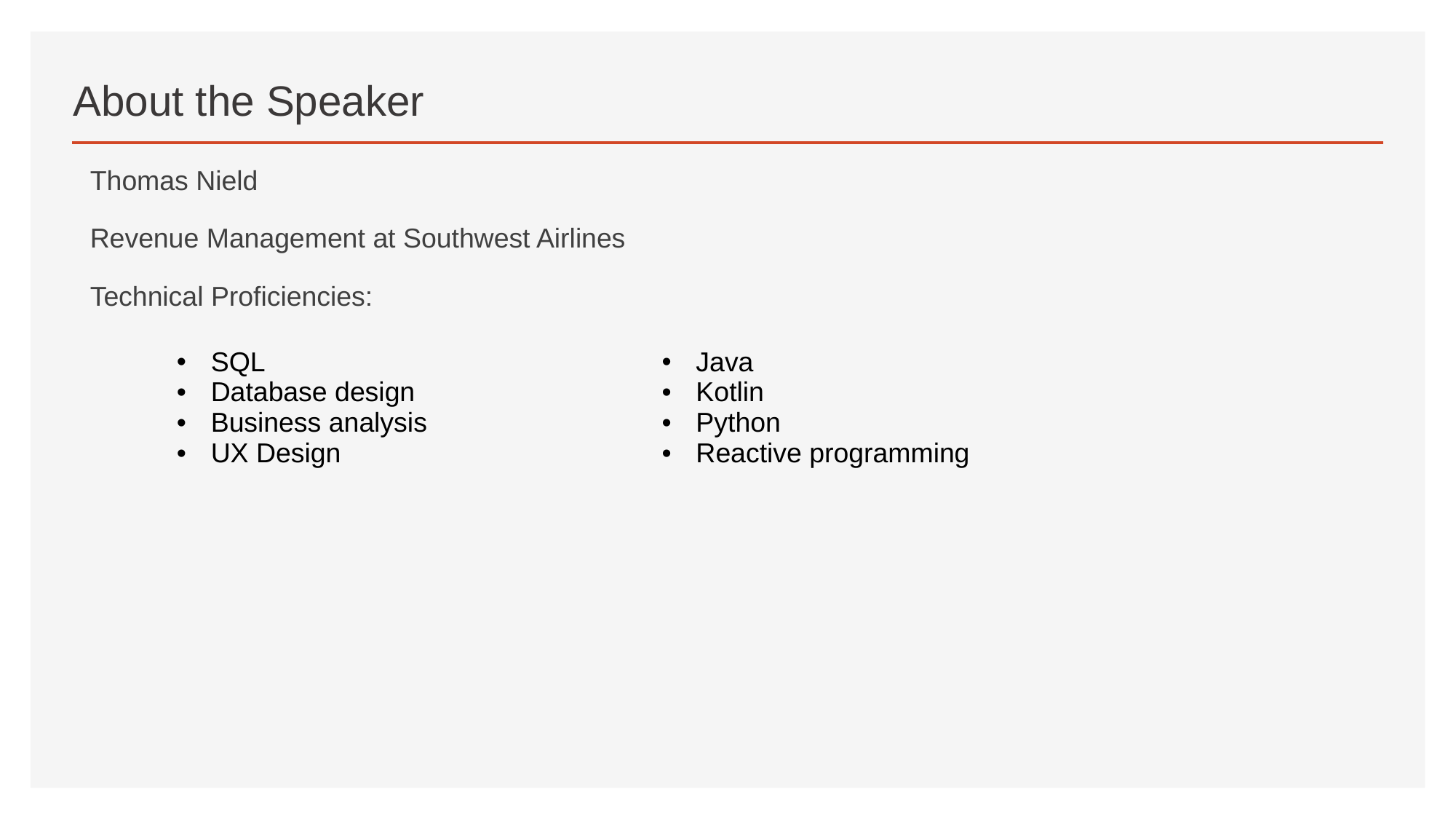

# About the Speaker
Thomas Nield
Revenue Management at Southwest Airlines
Technical Proficiencies:
| SQL Database design Business analysis UX Design | Java Kotlin Python Reactive programming |
| --- | --- |